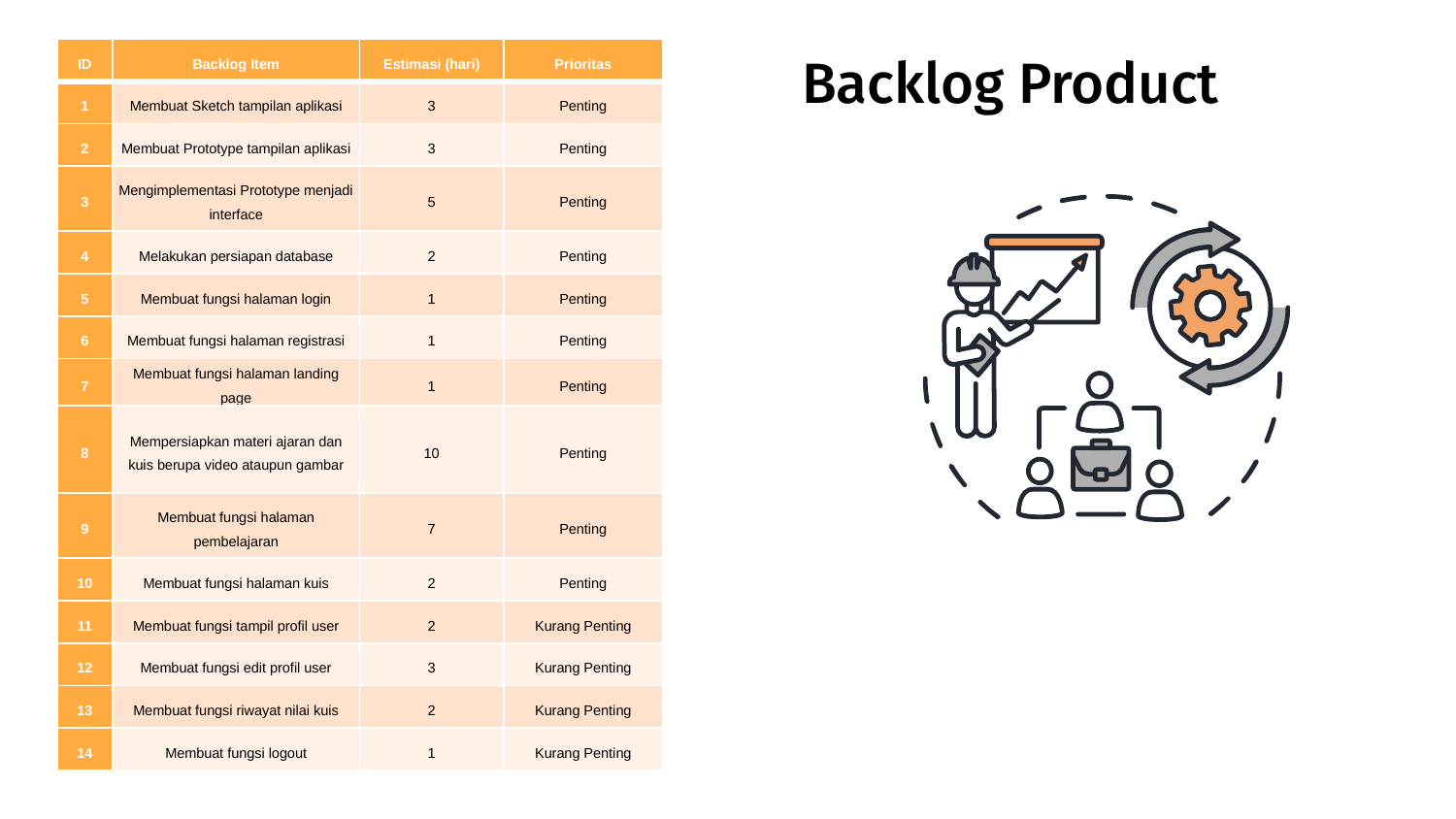

| ID | Backlog Item | Estimasi (hari) | Prioritas |
| --- | --- | --- | --- |
| 1 | Membuat Sketch tampilan aplikasi | 3 | Penting |
| 2 | Membuat Prototype tampilan aplikasi | 3 | Penting |
| 3 | Mengimplementasi Prototype menjadi interface | 5 | Penting |
| 4 | Melakukan persiapan database | 2 | Penting |
| 5 | Membuat fungsi halaman login | 1 | Penting |
| 6 | Membuat fungsi halaman registrasi | 1 | Penting |
| 7 | Membuat fungsi halaman landing page | 1 | Penting |
| 8 | Mempersiapkan materi ajaran dan kuis berupa video ataupun gambar | 10 | Penting |
| 9 | Membuat fungsi halaman pembelajaran | 7 | Penting |
| 10 | Membuat fungsi halaman kuis | 2 | Penting |
| 11 | Membuat fungsi tampil profil user | 2 | Kurang Penting |
| 12 | Membuat fungsi edit profil user | 3 | Kurang Penting |
| 13 | Membuat fungsi riwayat nilai kuis | 2 | Kurang Penting |
| 14 | Membuat fungsi logout | 1 | Kurang Penting |
Backlog Product